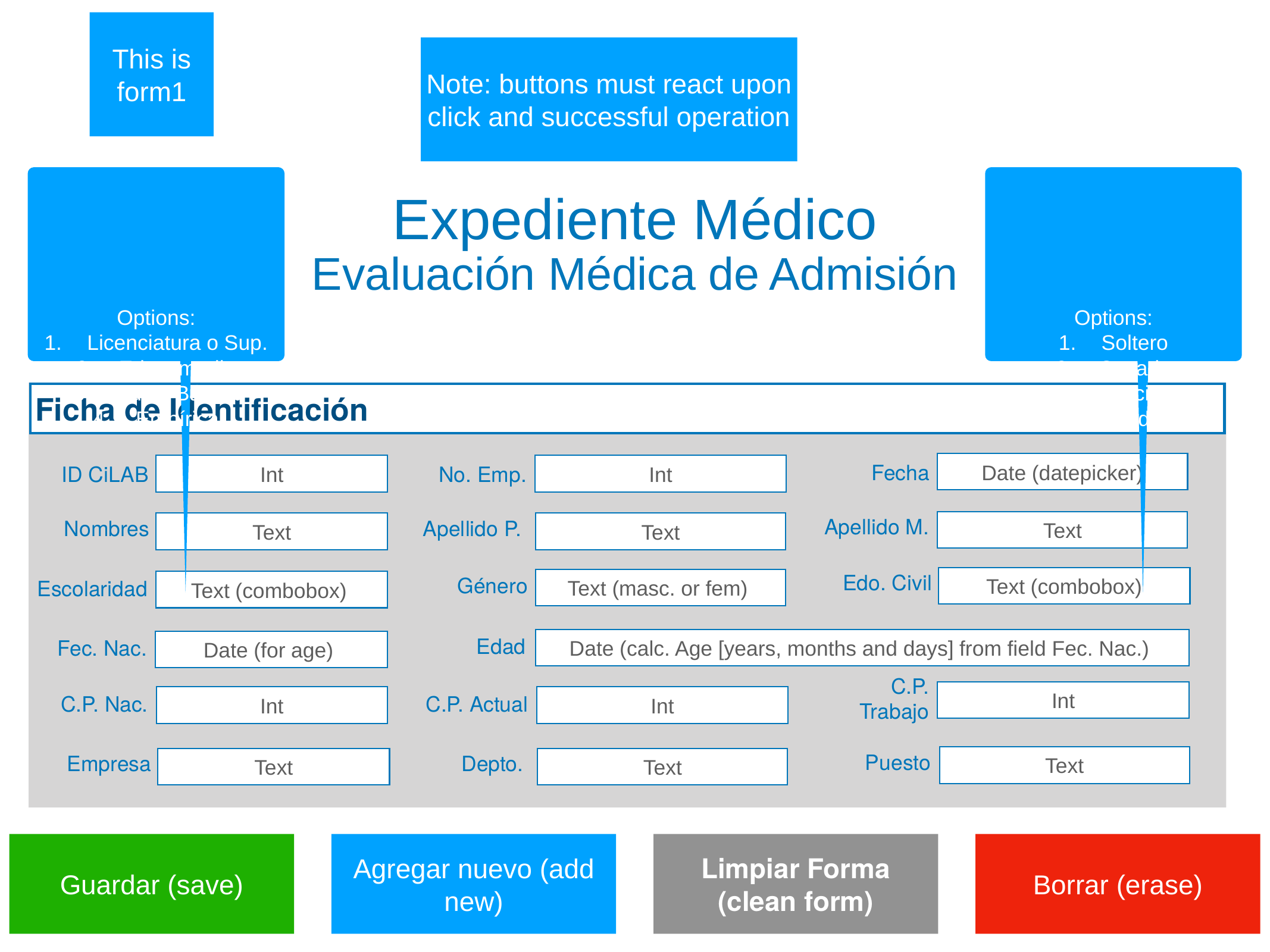

This is form1
Note: buttons must react upon click and successful operation
# Expediente Médico
Options:
Licenciatura o Sup.
Educ. media
Educ. Básica
Empírica

Options:
Soltero
Casado
Divorciado
Viudo

Evaluación Médica de Admisión

Ficha de Identificación
Date (datepicker)
Fecha
Int
Int
ID CiLAB
No. Emp.
Apellido M.
Nombres
Apellido P.
Text
Text
Text
Edo. Civil
Text (combobox)
Género
Text (masc. or fem)
Escolaridad
Text (combobox)
Edad
Date (calc. Age [years, months and days] from field Fec. Nac.)
Fec. Nac.
Date (for age)
C.P. Trabajo
Int
C.P. Nac.
C.P. Actual
Int
Int
Puesto
Empresa
Depto.
Text
Text
Text
Guardar (save)
Agregar nuevo (add new)
Limpiar Forma (clean form)
Borrar (erase)